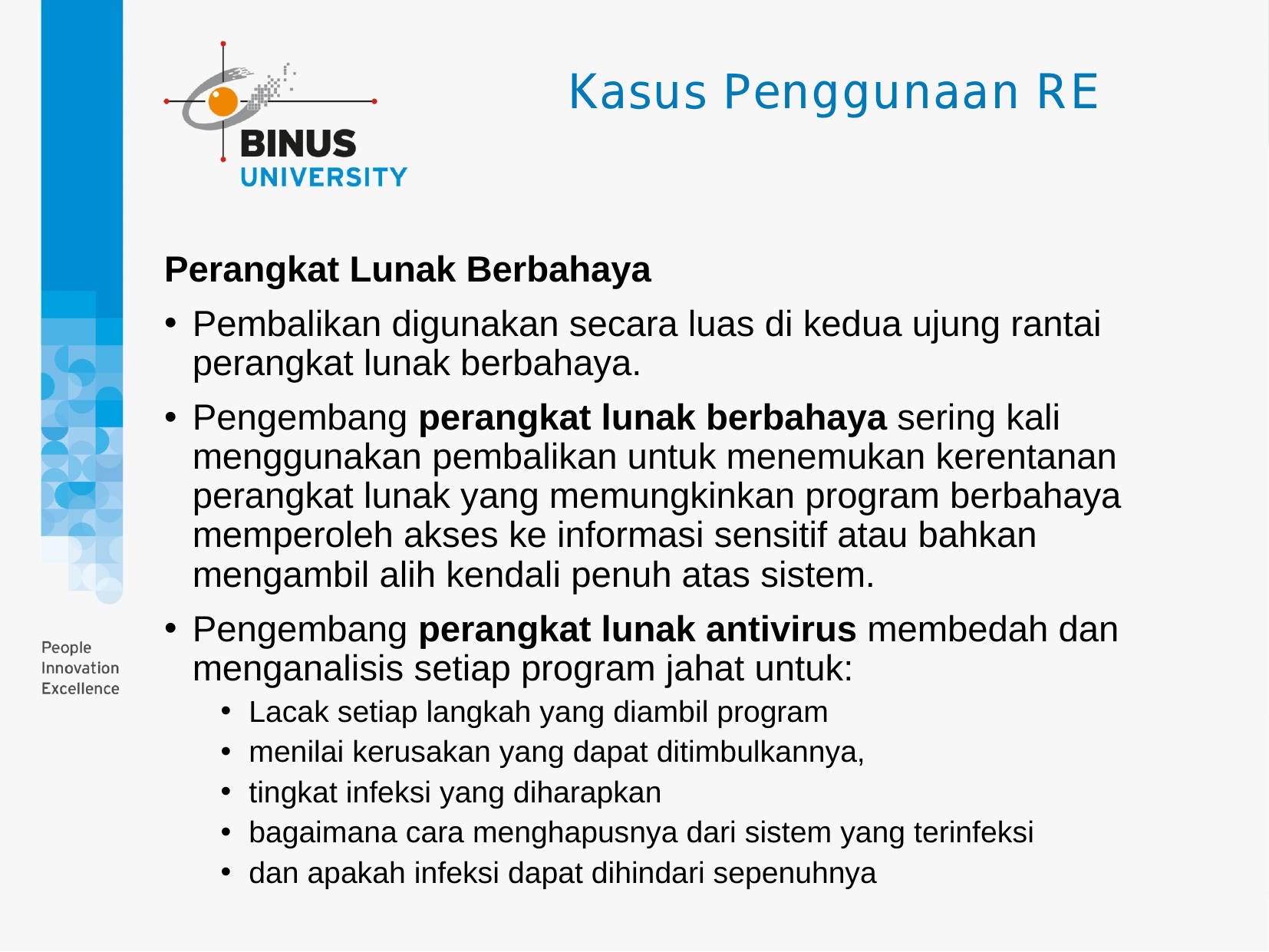

Kasus Penggunaan RE
Perangkat Lunak Berbahaya
Pembalikan digunakan secara luas di kedua ujung rantai perangkat lunak berbahaya.
Pengembang perangkat lunak berbahaya sering kali menggunakan pembalikan untuk menemukan kerentanan perangkat lunak yang memungkinkan program berbahaya memperoleh akses ke informasi sensitif atau bahkan mengambil alih kendali penuh atas sistem.
Pengembang perangkat lunak antivirus membedah dan menganalisis setiap program jahat untuk:
Lacak setiap langkah yang diambil program
menilai kerusakan yang dapat ditimbulkannya,
tingkat infeksi yang diharapkan
bagaimana cara menghapusnya dari sistem yang terinfeksi
dan apakah infeksi dapat dihindari sepenuhnya